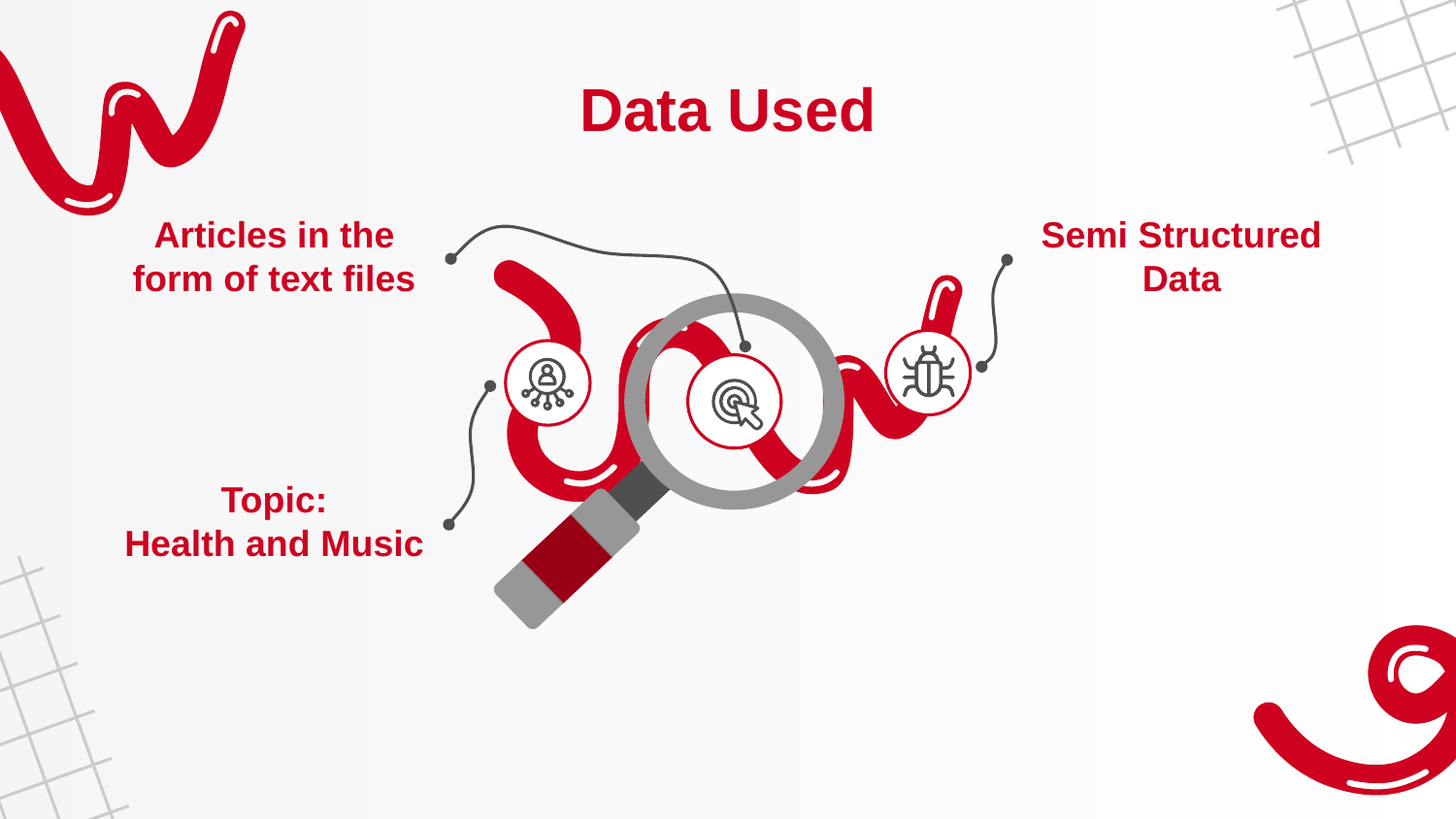

# Data Used
Articles in the form of text files
Semi Structured Data

Topic:
Health and Music